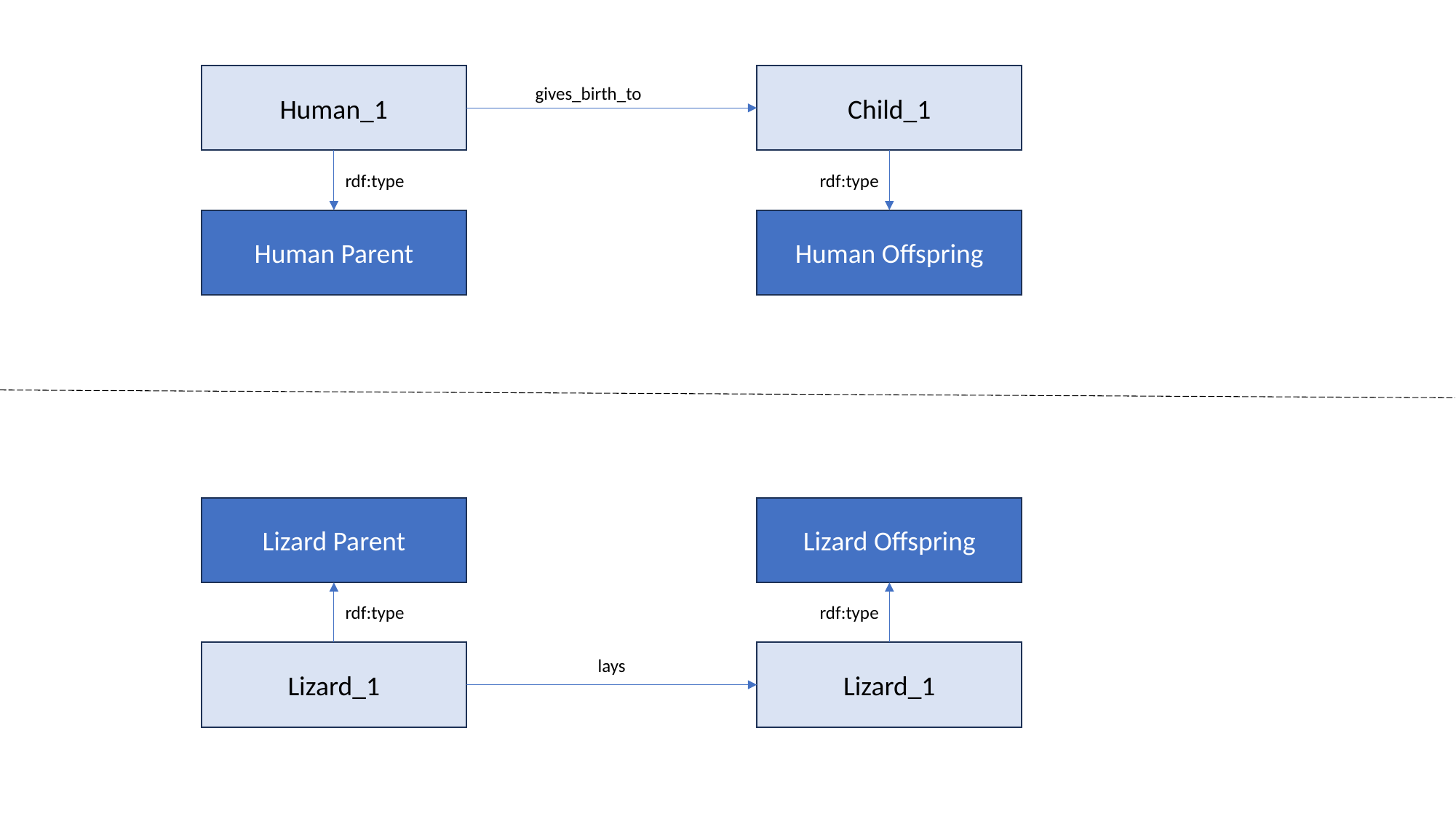

Human_1
Child_1
gives_birth_to
rdf:type
rdf:type
Human Parent
Human Offspring
Lizard Parent
Lizard Offspring
rdf:type
rdf:type
Lizard_1
Lizard_1
lays